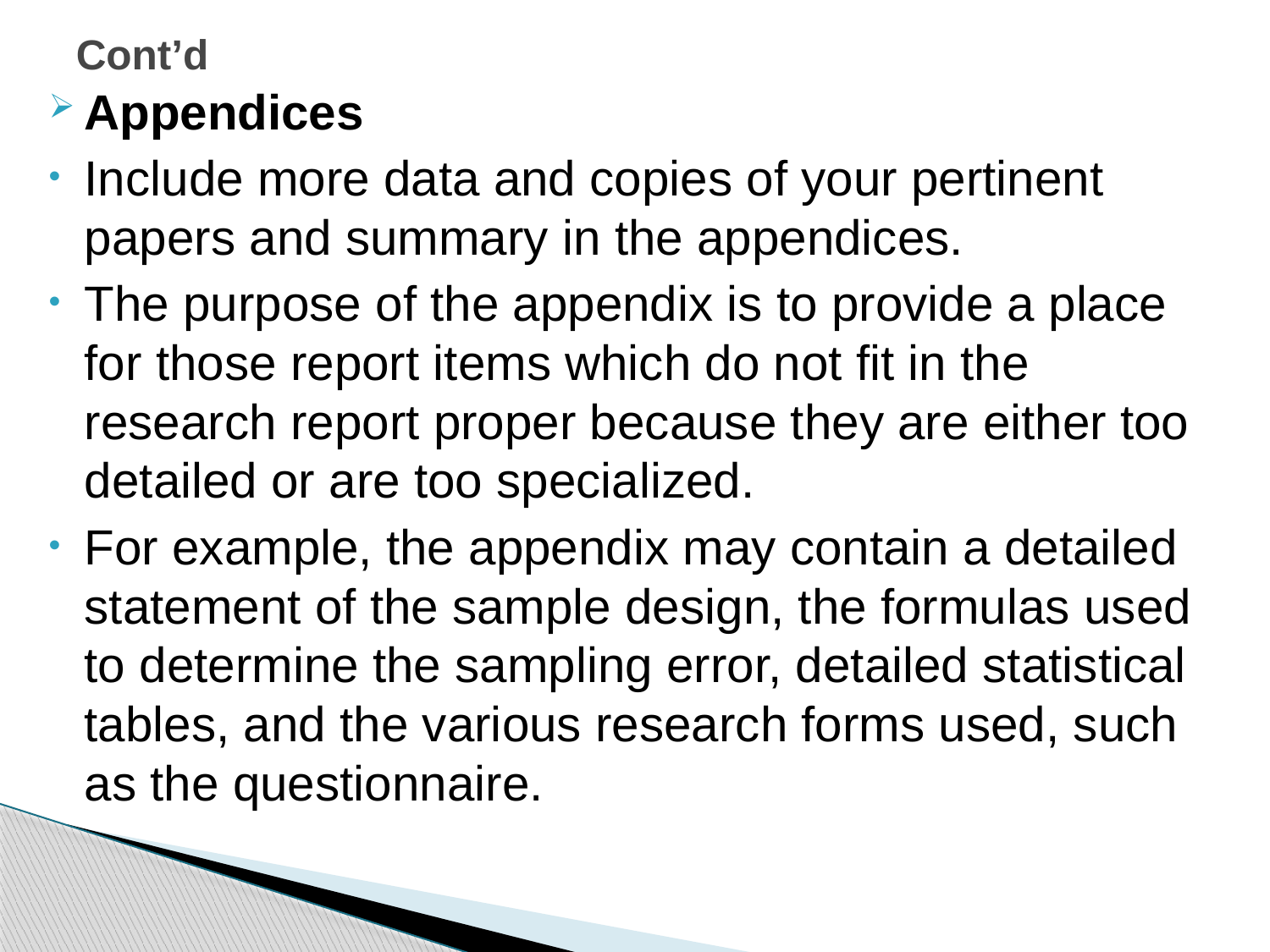

# Cont’d
Appendices
Include more data and copies of your pertinent papers and summary in the appendices.
The purpose of the appendix is to provide a place for those report items which do not fit in the research report proper because they are either too detailed or are too specialized.
For example, the appendix may contain a detailed statement of the sample design, the formulas used to determine the sampling error, detailed statistical tables, and the various research forms used, such as the questionnaire.